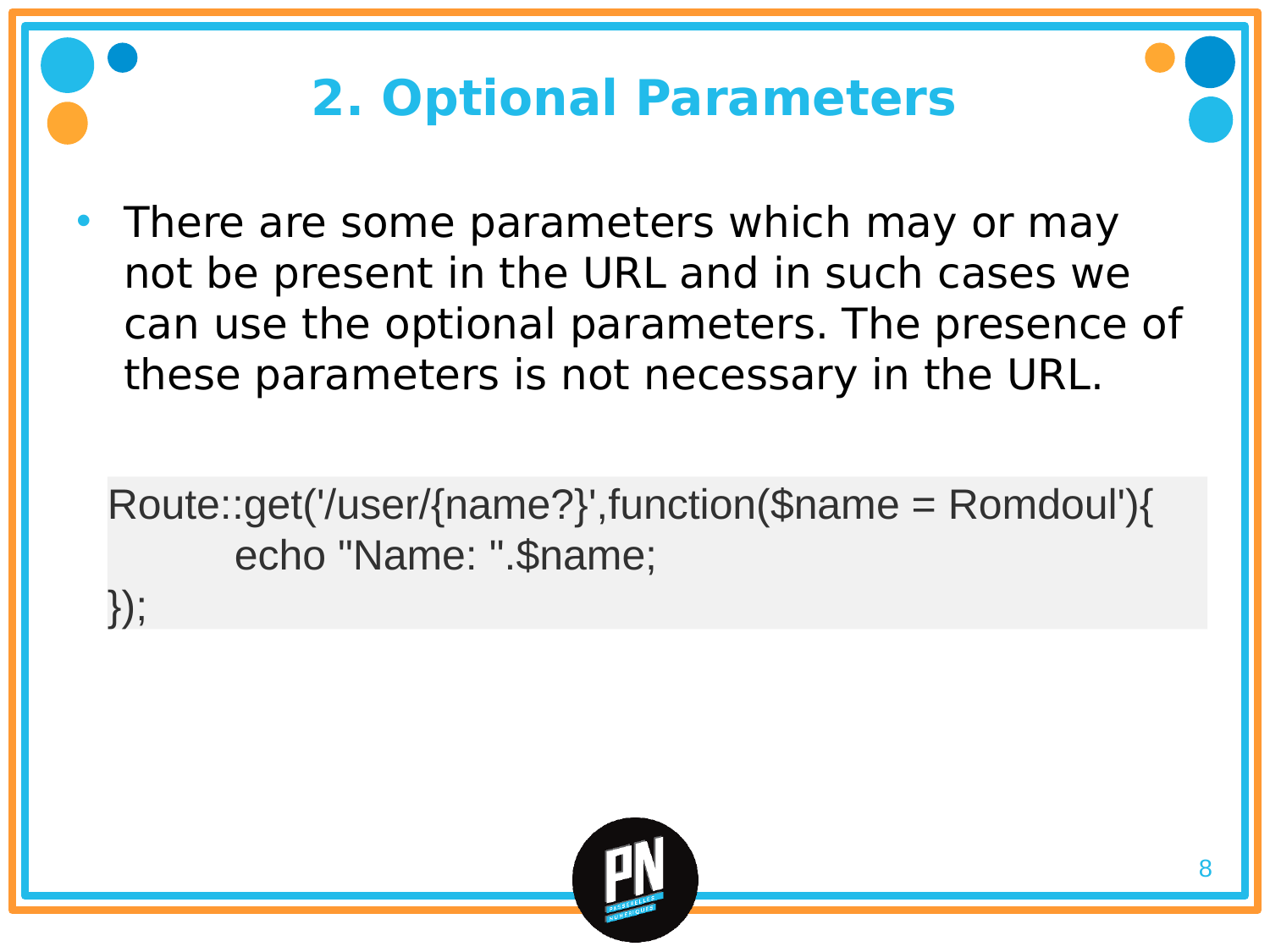

# 2. Optional Parameters
There are some parameters which may or may not be present in the URL and in such cases we can use the optional parameters. The presence of these parameters is not necessary in the URL.
Route::get('/user/{name?}',function($name = Romdoul'){
	echo "Name: ".$name;
});